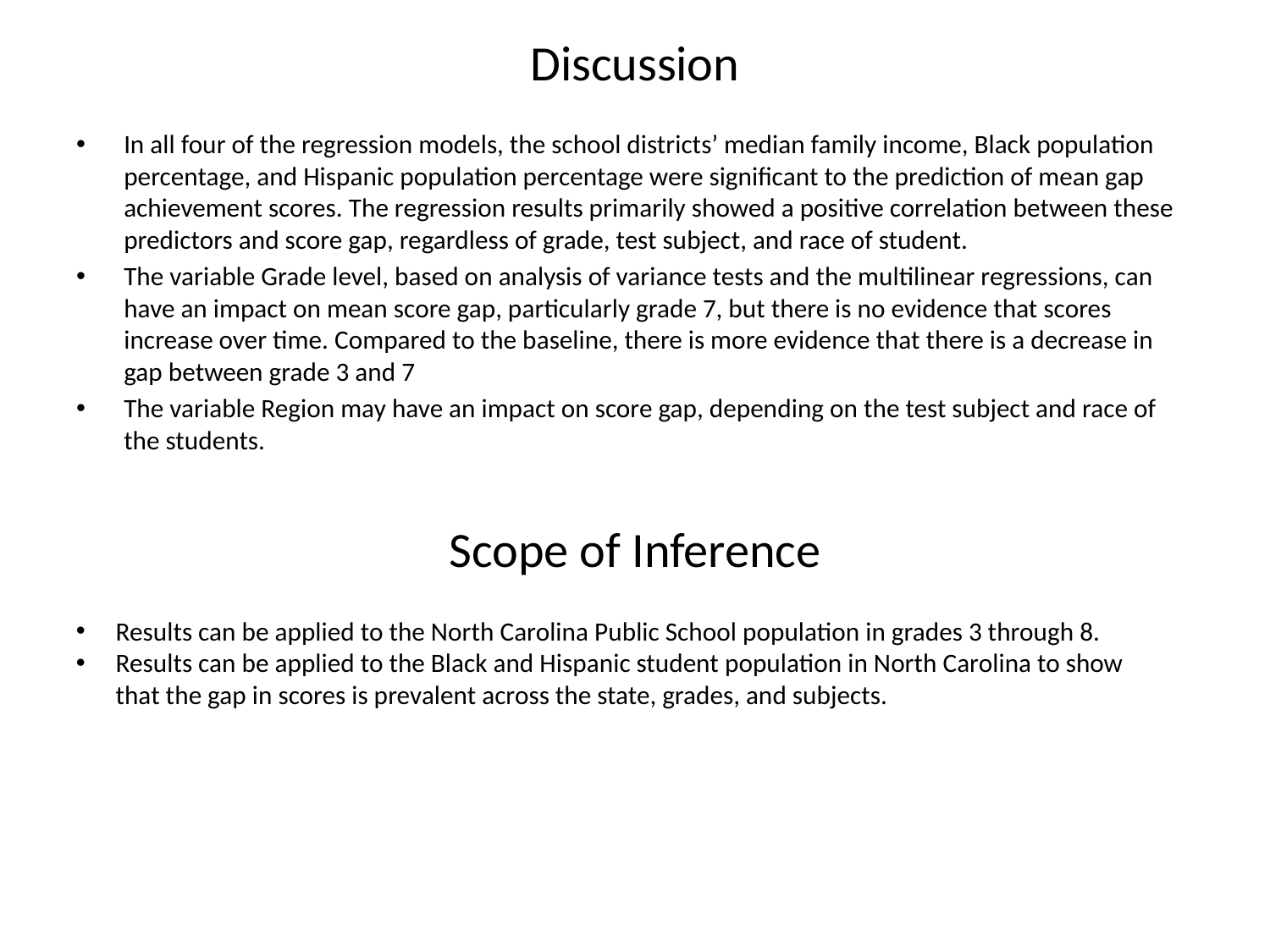

# Discussion
In all four of the regression models, the school districts’ median family income, Black population percentage, and Hispanic population percentage were significant to the prediction of mean gap achievement scores. The regression results primarily showed a positive correlation between these predictors and score gap, regardless of grade, test subject, and race of student.
The variable Grade level, based on analysis of variance tests and the multilinear regressions, can have an impact on mean score gap, particularly grade 7, but there is no evidence that scores increase over time. Compared to the baseline, there is more evidence that there is a decrease in gap between grade 3 and 7
The variable Region may have an impact on score gap, depending on the test subject and race of the students.
Scope of Inference
Results can be applied to the North Carolina Public School population in grades 3 through 8.
Results can be applied to the Black and Hispanic student population in North Carolina to show that the gap in scores is prevalent across the state, grades, and subjects.